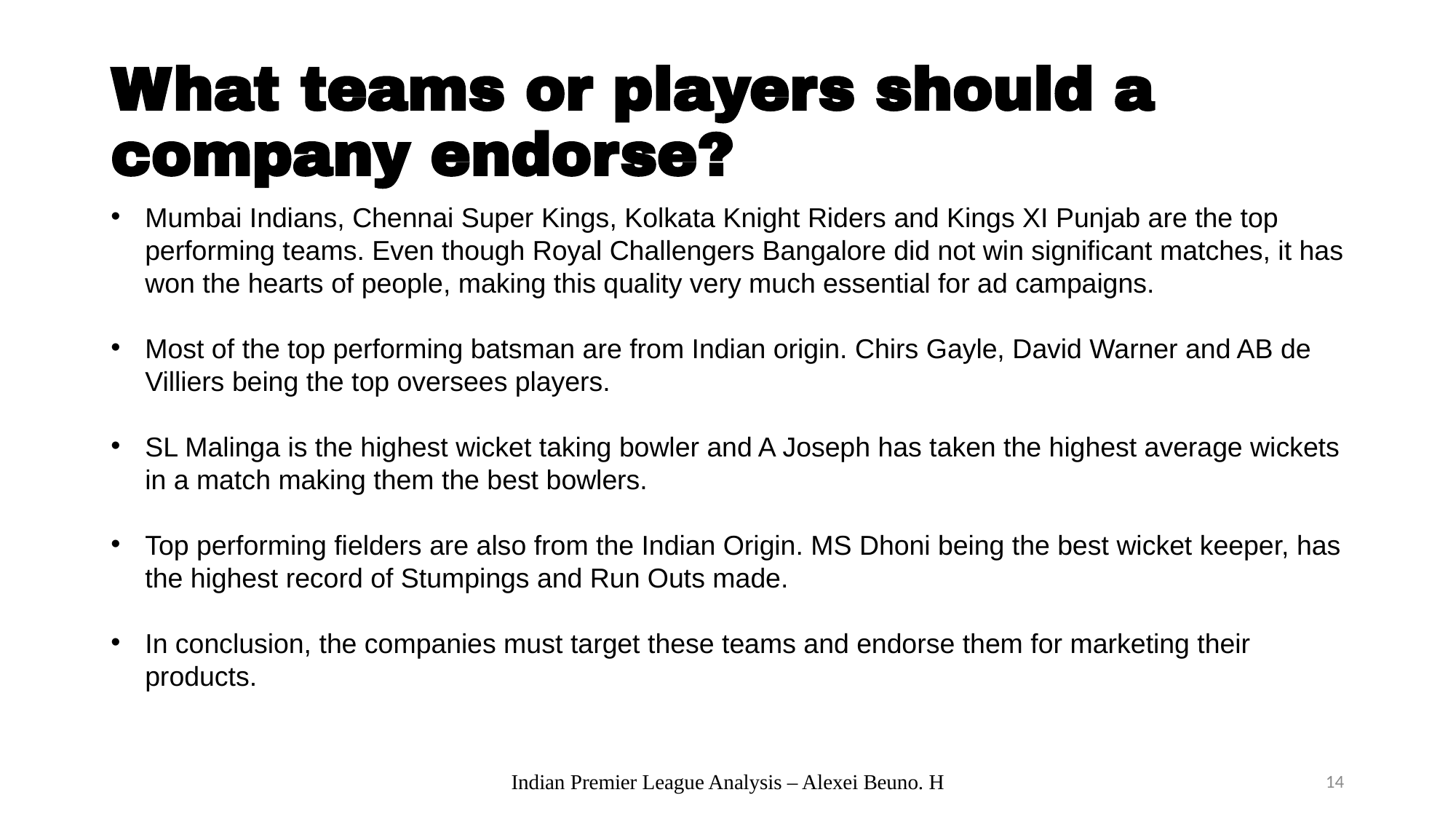

# What teams or players should a company endorse?
Mumbai Indians, Chennai Super Kings, Kolkata Knight Riders and Kings XI Punjab are the top performing teams. Even though Royal Challengers Bangalore did not win significant matches, it has won the hearts of people, making this quality very much essential for ad campaigns.

Most of the top performing batsman are from Indian origin. Chirs Gayle, David Warner and AB de Villiers being the top oversees players.

SL Malinga is the highest wicket taking bowler and A Joseph has taken the highest average wickets in a match making them the best bowlers.

Top performing fielders are also from the Indian Origin. MS Dhoni being the best wicket keeper, has the highest record of Stumpings and Run Outs made.

In conclusion, the companies must target these teams and endorse them for marketing their products.
Indian Premier League Analysis – Alexei Beuno. H
14